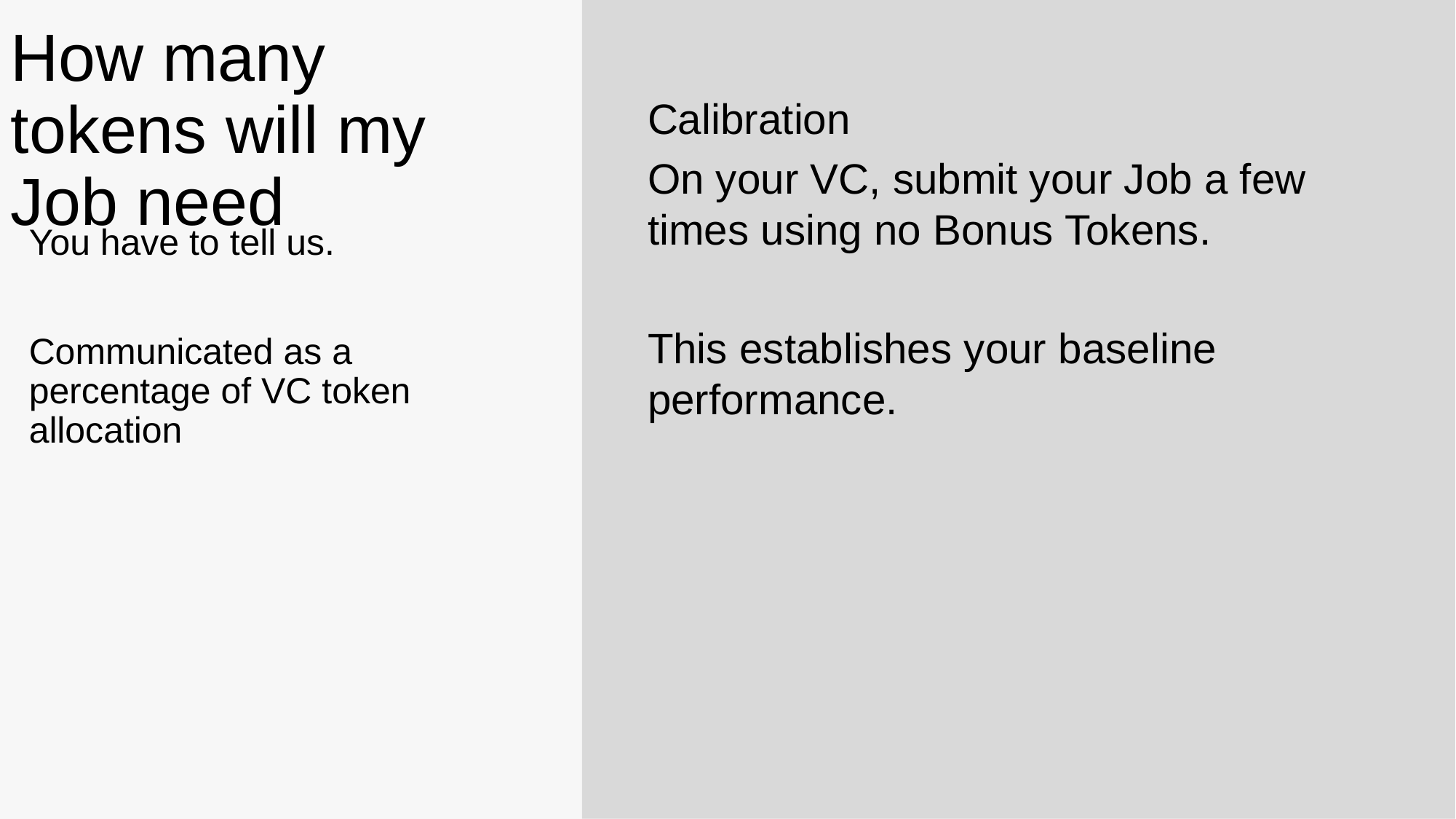

How many tokens will my Job need
Calibration
On your VC, submit your Job a few times using no Bonus Tokens.

This establishes your baseline performance.
You have to tell us.

Communicated as a percentage of VC token allocation